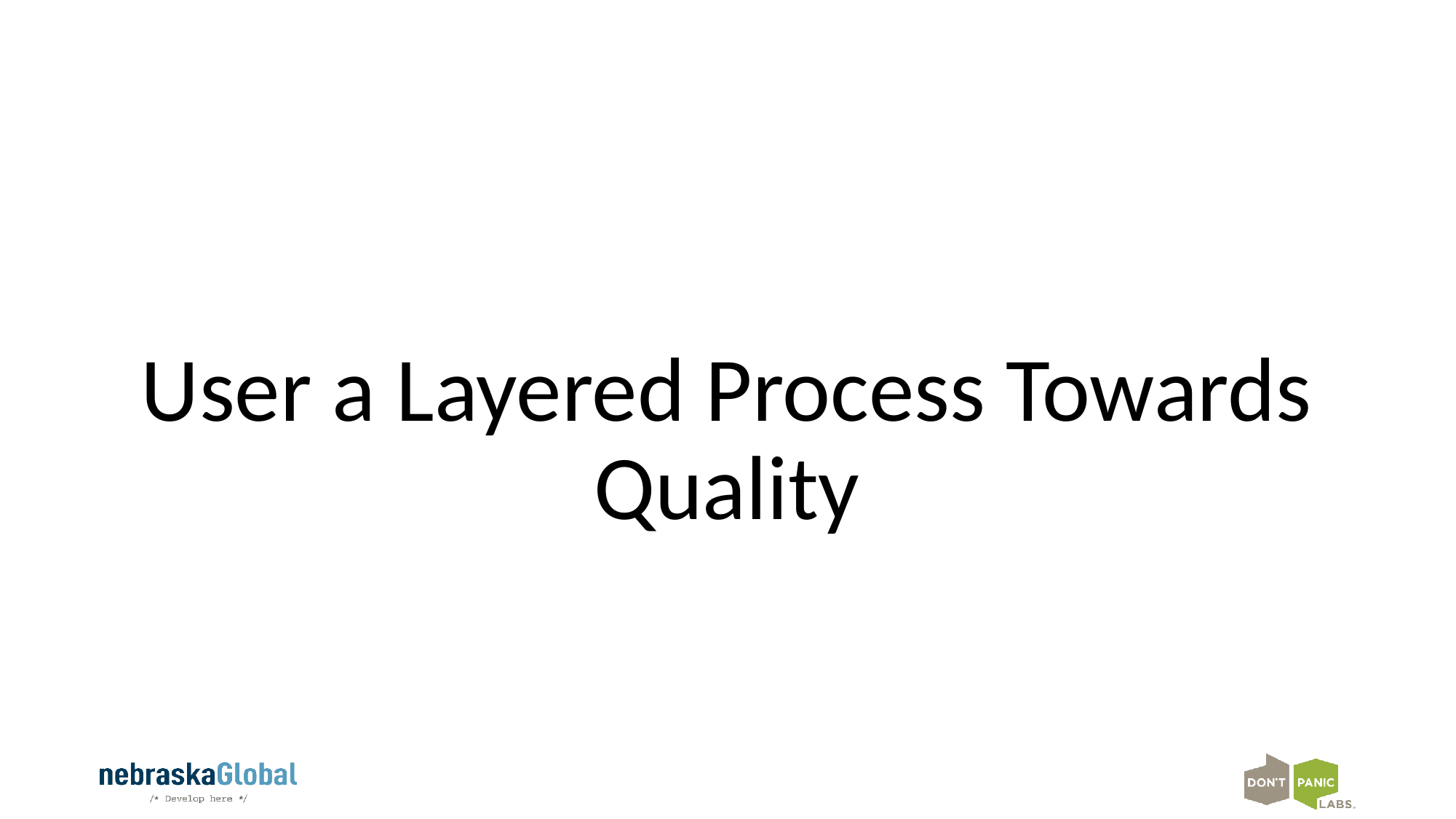

# User a Layered Process Towards Quality